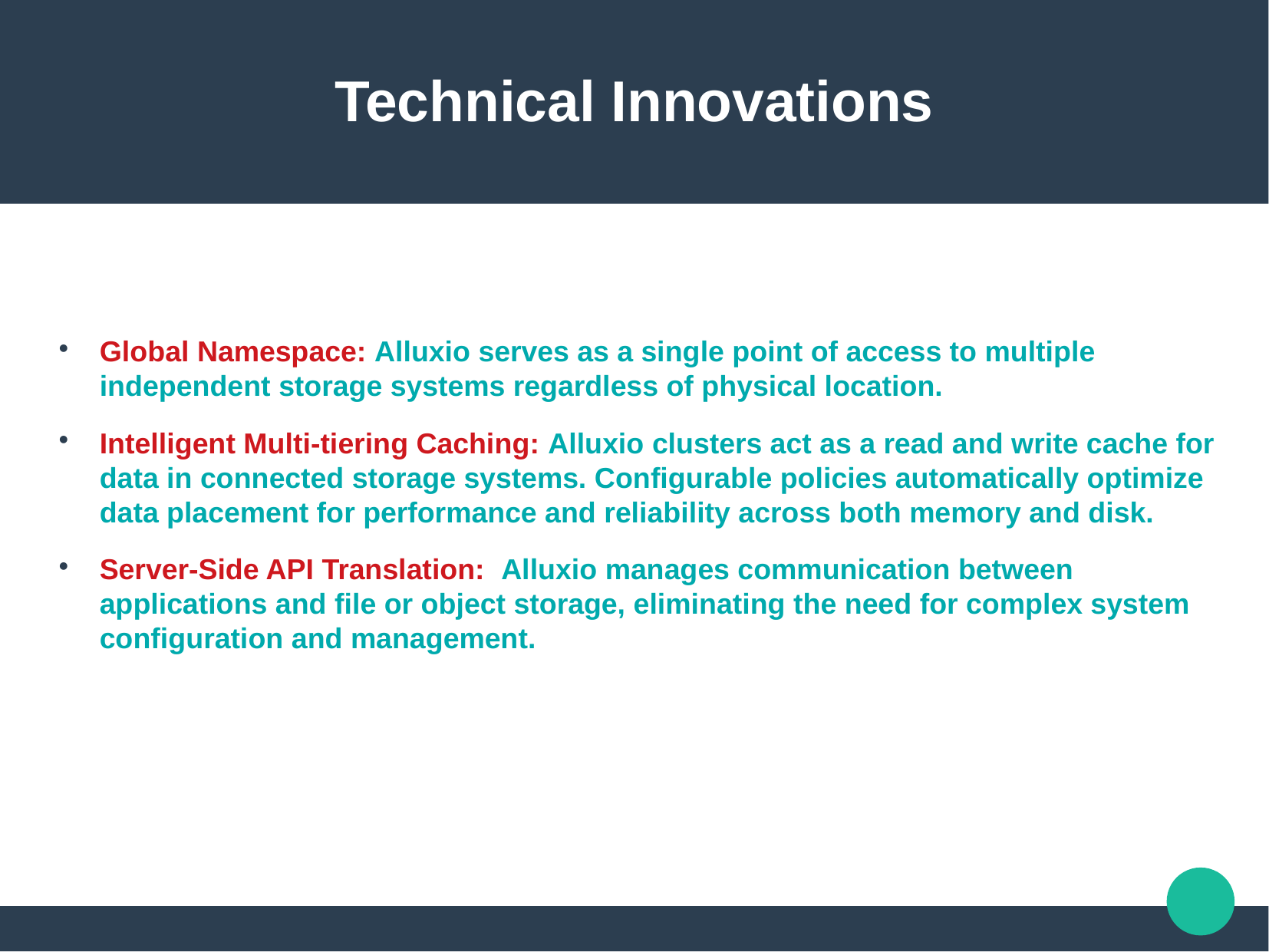

Technical Innovations

Global Namespace: Alluxio serves as a single point of access to multiple independent storage systems regardless of physical location.
Intelligent Multi-tiering Caching: Alluxio clusters act as a read and write cache for data in connected storage systems. Configurable policies automatically optimize data placement for performance and reliability across both memory and disk.
Server-Side API Translation:  Alluxio manages communication between applications and file or object storage, eliminating the need for complex system configuration and management.